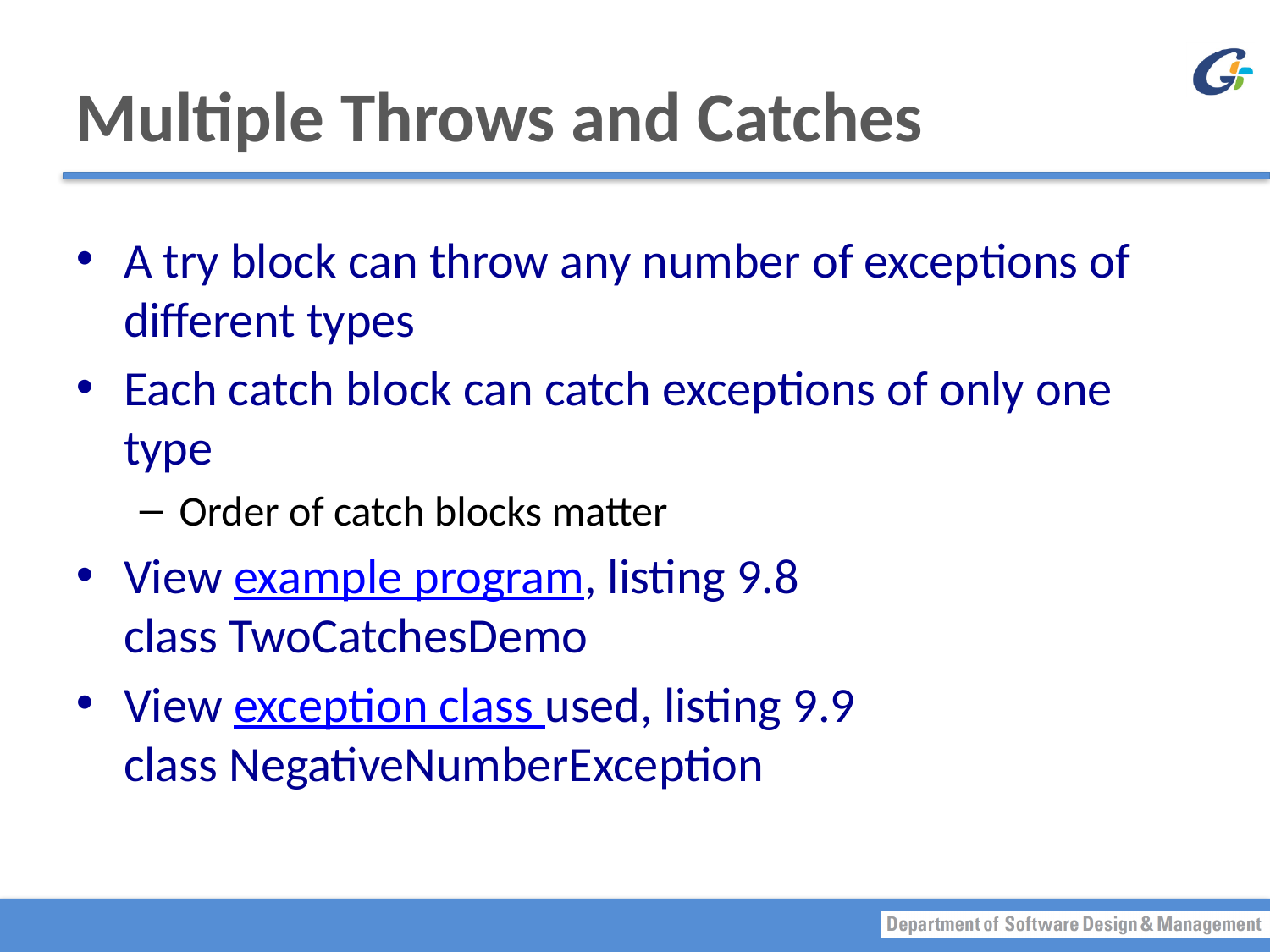

# Multiple Throws and Catches
A try block can throw any number of exceptions of different types
Each catch block can catch exceptions of only one type
Order of catch blocks matter
View example program, listing 9.8
class TwoCatchesDemo
View exception class used, listing 9.9
class NegativeNumberException